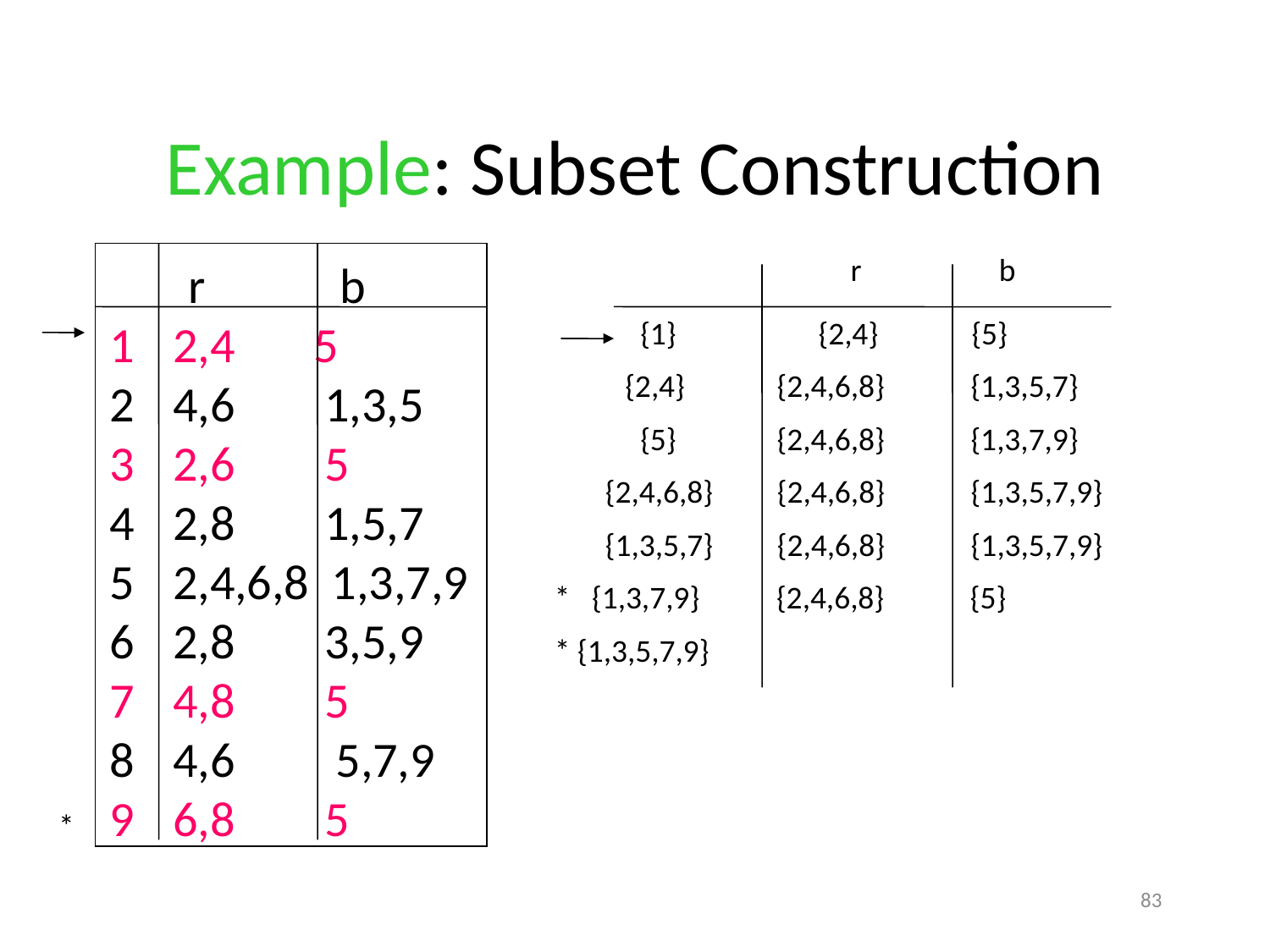

# Example: Subset Construction

       r            b
2,4       5
4,6        1,3,5
2,6        5
2,8        1,5,7
2,4,6,8  1,3,7,9
2,8        3,5,9
4,8        5
4,6         5,7,9
6,8        5

*
r	   b

{1}
{2,4}             {5}

{2,4}
{2,4,6,8}            {1,3,5,7}
{5}
{2,4,6,8}            {1,3,7,9}
{2,4,6,8}
{2,4,6,8}            {1,3,5,7,9}
{1,3,5,7}
{2,4,6,8}            {1,3,5,7,9}
*   {1,3,7,9}
{2,4,6,8}            {5}
* {1,3,5,7,9}
83